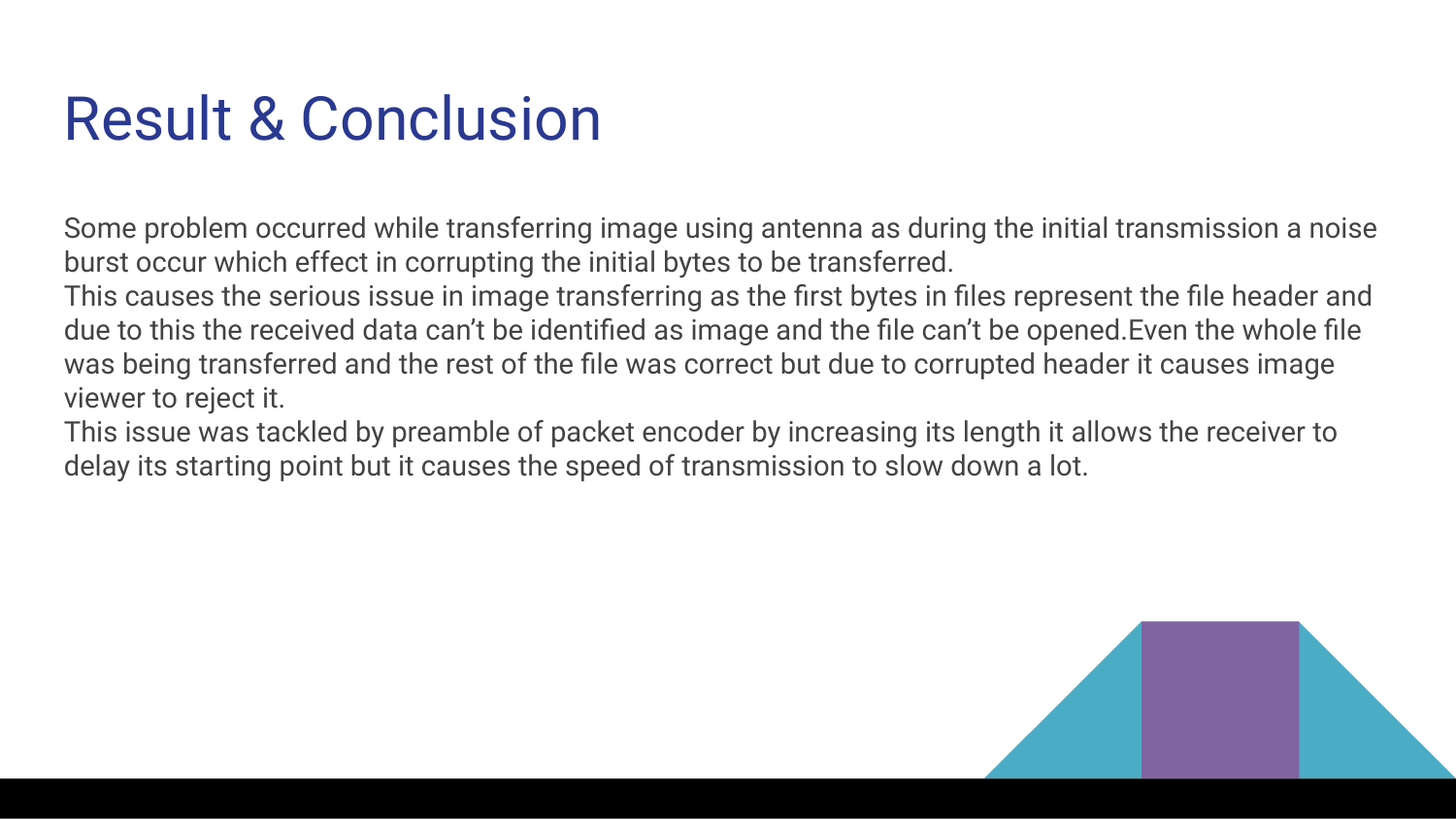

Result & Conclusion
Some problem occurred while transferring image using antenna as during the initial transmission a noise burst occur which effect in corrupting the initial bytes to be transferred.
This causes the serious issue in image transferring as the first bytes in files represent the file header and due to this the received data can’t be identified as image and the file can’t be opened.Even the whole file was being transferred and the rest of the file was correct but due to corrupted header it causes image viewer to reject it.
This issue was tackled by preamble of packet encoder by increasing its length it allows the receiver to delay its starting point but it causes the speed of transmission to slow down a lot.